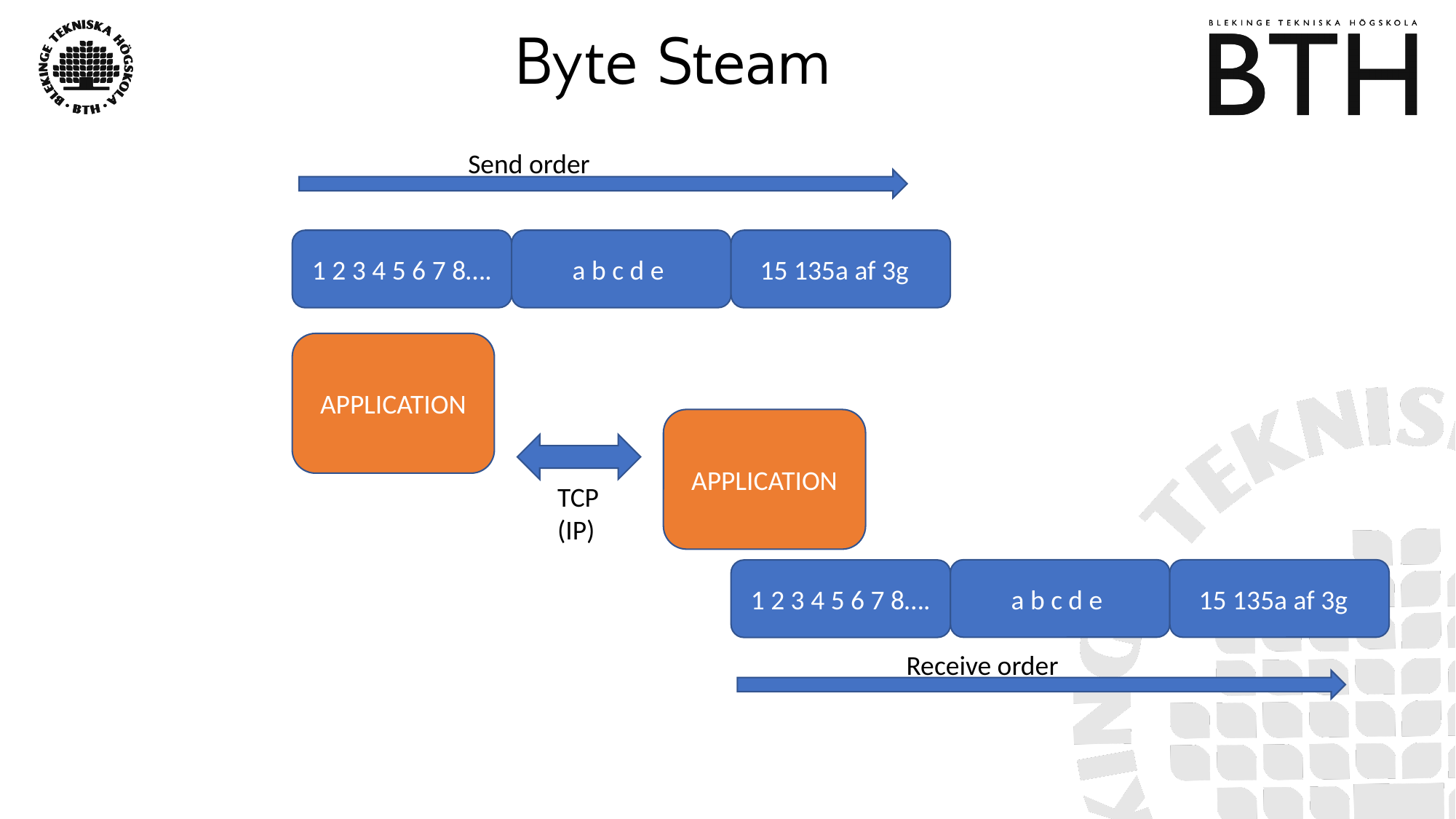

# Byte Steam
Send order

1 2 3 4 5 6 7 8….
a b c d e
15 135a af 3g
APPLICATION
APPLICATION

TCP
(IP)
a b c d e
15 135a af 3g
1 2 3 4 5 6 7 8….
Receive order